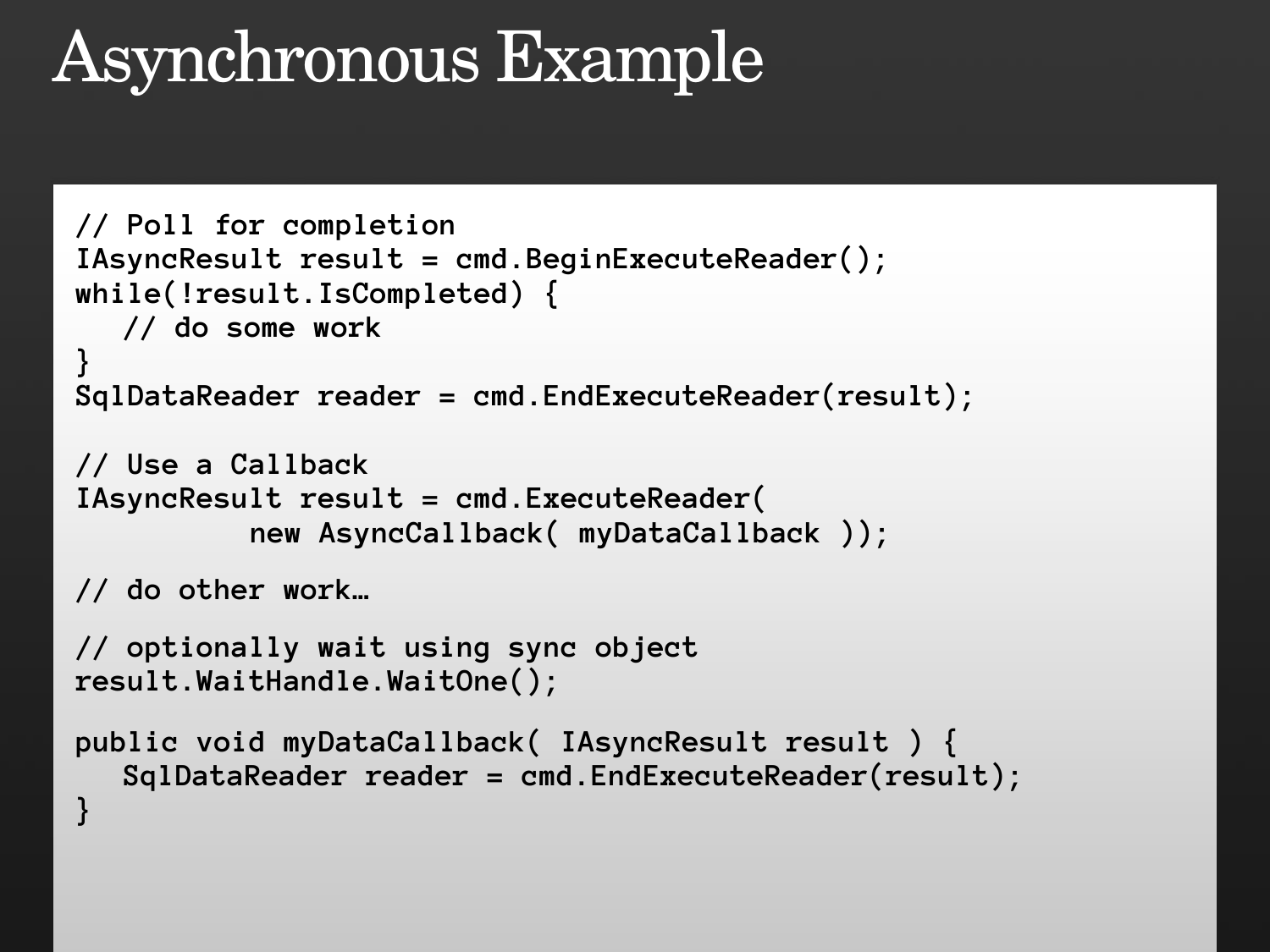

# Asynchronous Example
// Poll for completion
IAsyncResult result = cmd.BeginExecuteReader();
while(!result.IsCompleted) {
	// do some work
}
SqlDataReader reader = cmd.EndExecuteReader(result);

// Use a Callback
IAsyncResult result = cmd.ExecuteReader(
		new AsyncCallback( myDataCallback ));

// do other work…

// optionally wait using sync object
result.WaitHandle.WaitOne();

public void myDataCallback( IAsyncResult result ) {
	SqlDataReader reader = cmd.EndExecuteReader(result);
}